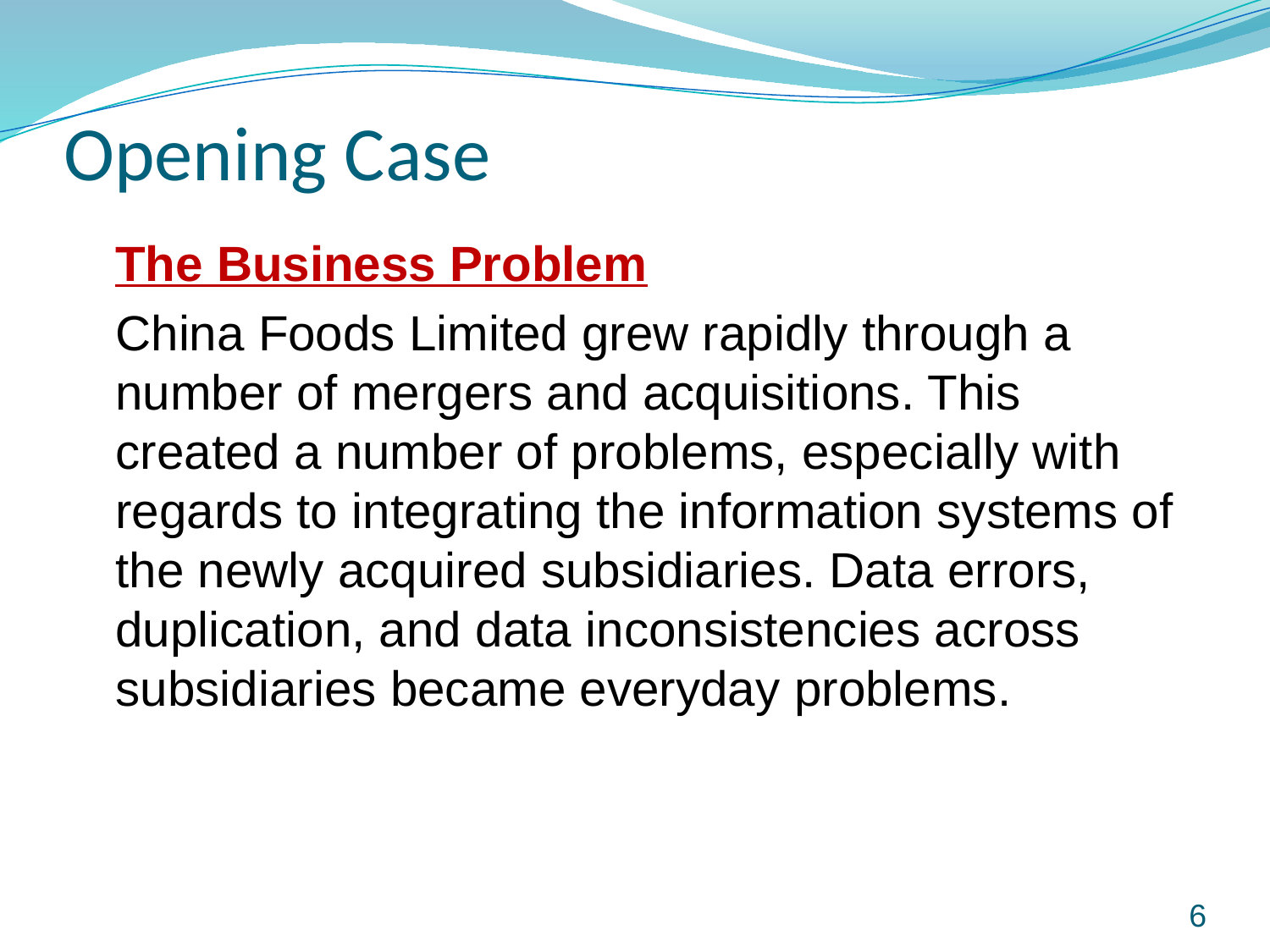

# Opening Case
	The Business Problem
	China Foods Limited grew rapidly through a number of mergers and acquisitions. This created a number of problems, especially with regards to integrating the information systems of the newly acquired subsidiaries. Data errors, duplication, and data inconsistencies across subsidiaries became everyday problems.
6